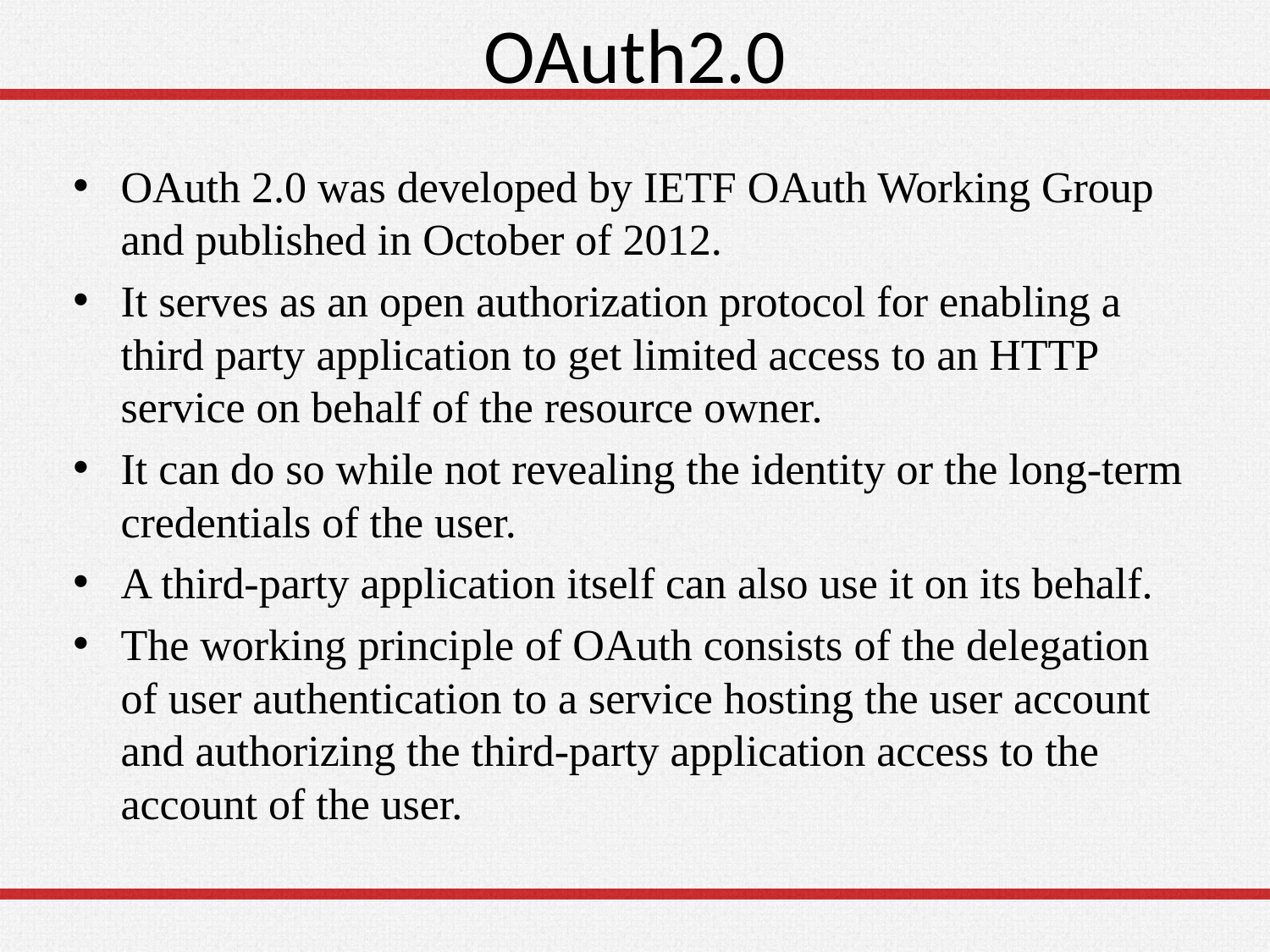

# OAuth2.0
OAuth 2.0 was developed by IETF OAuth Working Group and published in October of 2012.
It serves as an open authorization protocol for enabling a third party application to get limited access to an HTTP service on behalf of the resource owner.
It can do so while not revealing the identity or the long-term credentials of the user.
A third-party application itself can also use it on its behalf.
The working principle of OAuth consists of the delegation of user authentication to a service hosting the user account and authorizing the third-party application access to the account of the user.
68